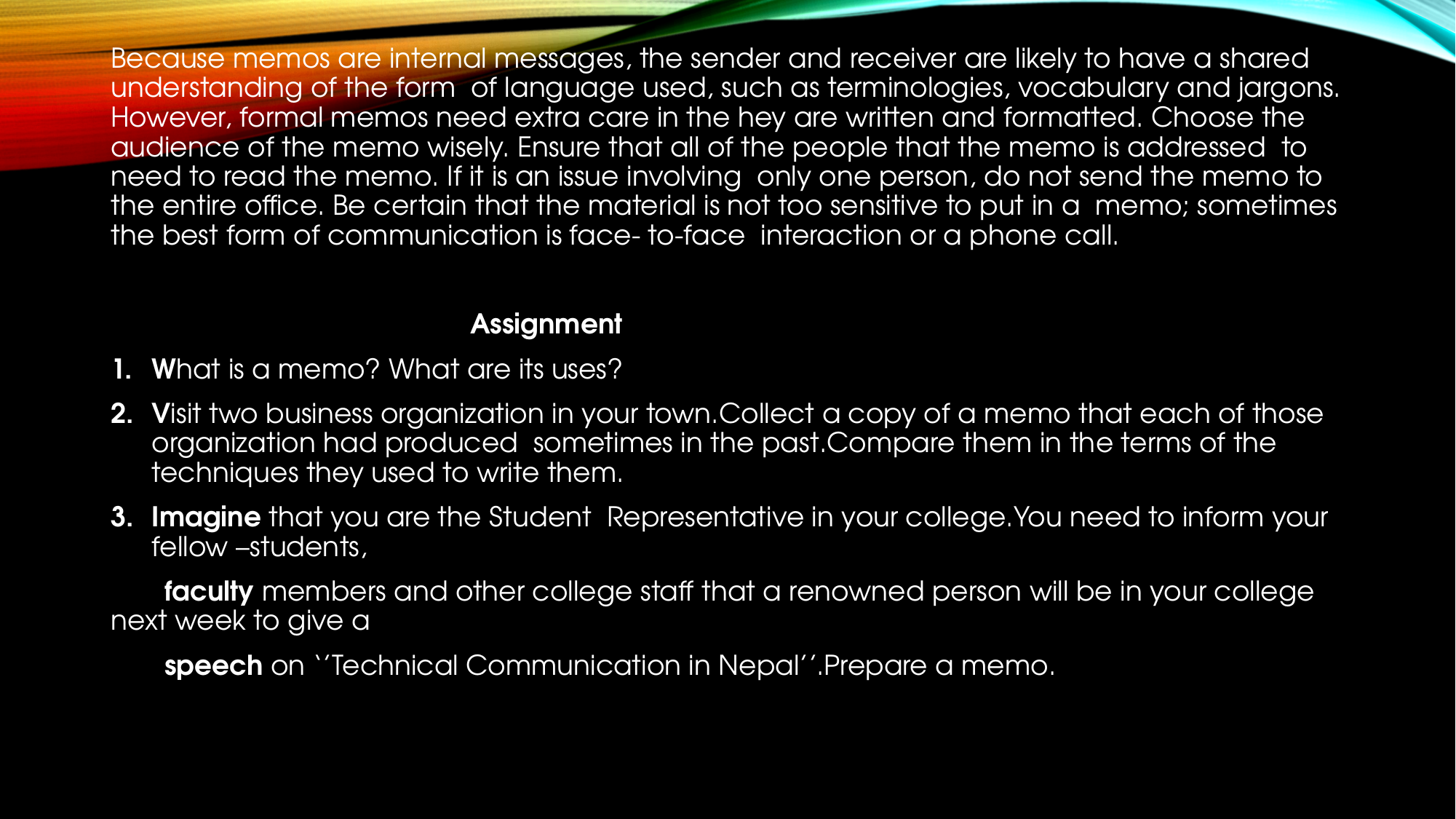

Because memos are internal messages, the sender and receiver are likely to have a shared understanding of the form  of language used, such as terminologies, vocabulary and jargons. However, formal memos need extra care in the hey are written and formatted. Choose the audience of the memo wisely. Ensure that all of the people that the memo is addressed  to need to read the memo. If it is an issue involving  only one person, do not send the memo to the entire office. Be certain that the material is not too sensitive to put in a  memo; sometimes the best form of communication is face- to-face  interaction or a phone call.

                                               Assignment
What is a memo? What are its uses?
Visit two business organization in your town.Collect a copy of a memo that each of those organization had produced  sometimes in the past.Compare them in the terms of the techniques they used to write them.
Imagine that you are the Student  Representative in your college.You need to inform your fellow –students,
       faculty members and other college staff that a renowned person will be in your college next week to give a
       speech on ‘’Technical Communication in Nepal’’.Prepare a memo.